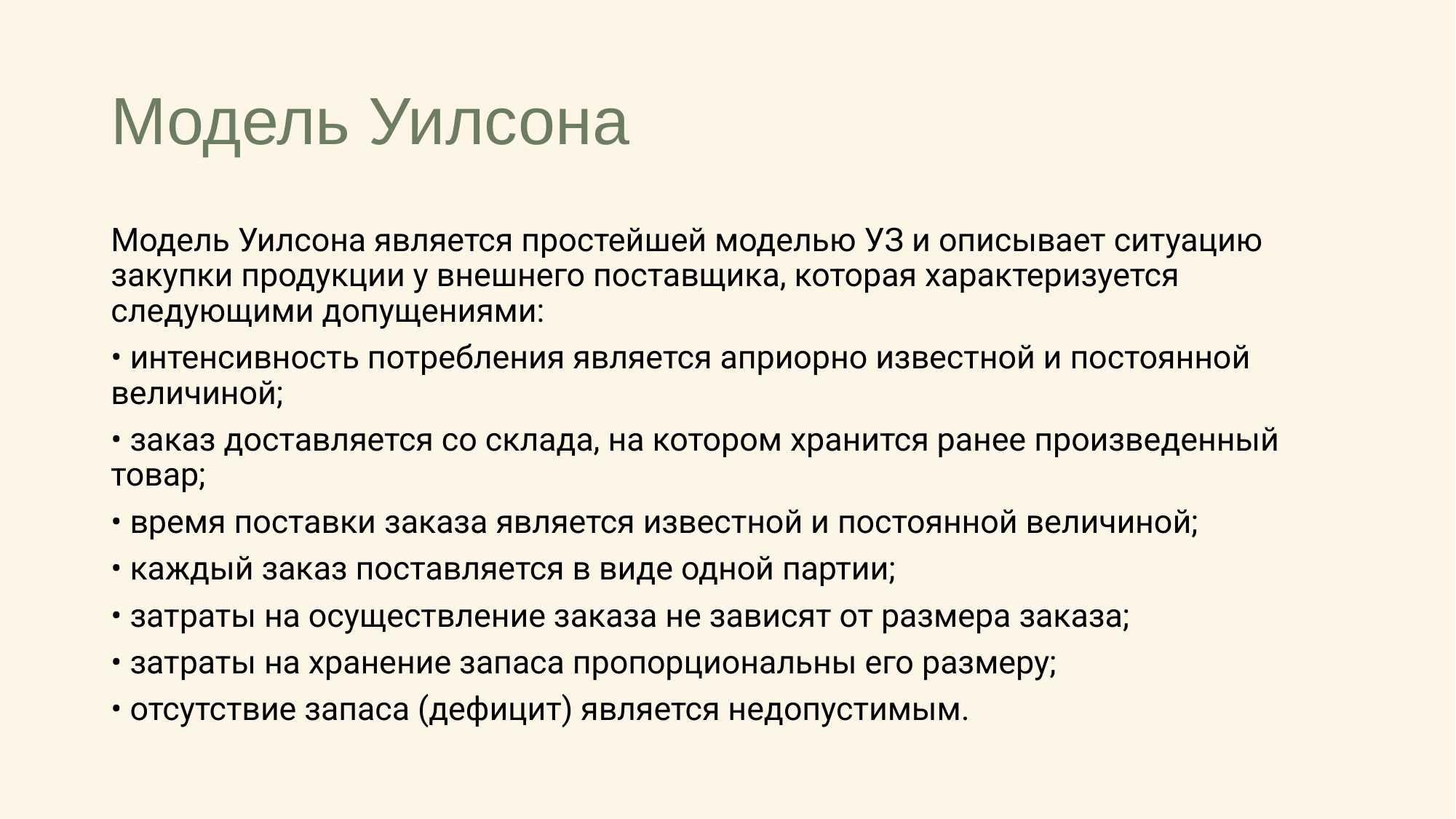

# Модель Уилсона
Модель Уилсона является простейшей моделью УЗ и описывает ситуацию закупки продукции у внешнего поставщика, которая характеризуется следующими допущениями:
• интенсивность потребления является априорно известной и постоянной величиной;
• заказ доставляется со склада, на котором хранится ранее произведенный товар;
• время поставки заказа является известной и постоянной величиной;
• каждый заказ поставляется в виде одной партии;
• затраты на осуществление заказа не зависят от размера заказа;
• затраты на хранение запаса пропорциональны его размеру;
• отсутствие запаса (дефицит) является недопустимым.